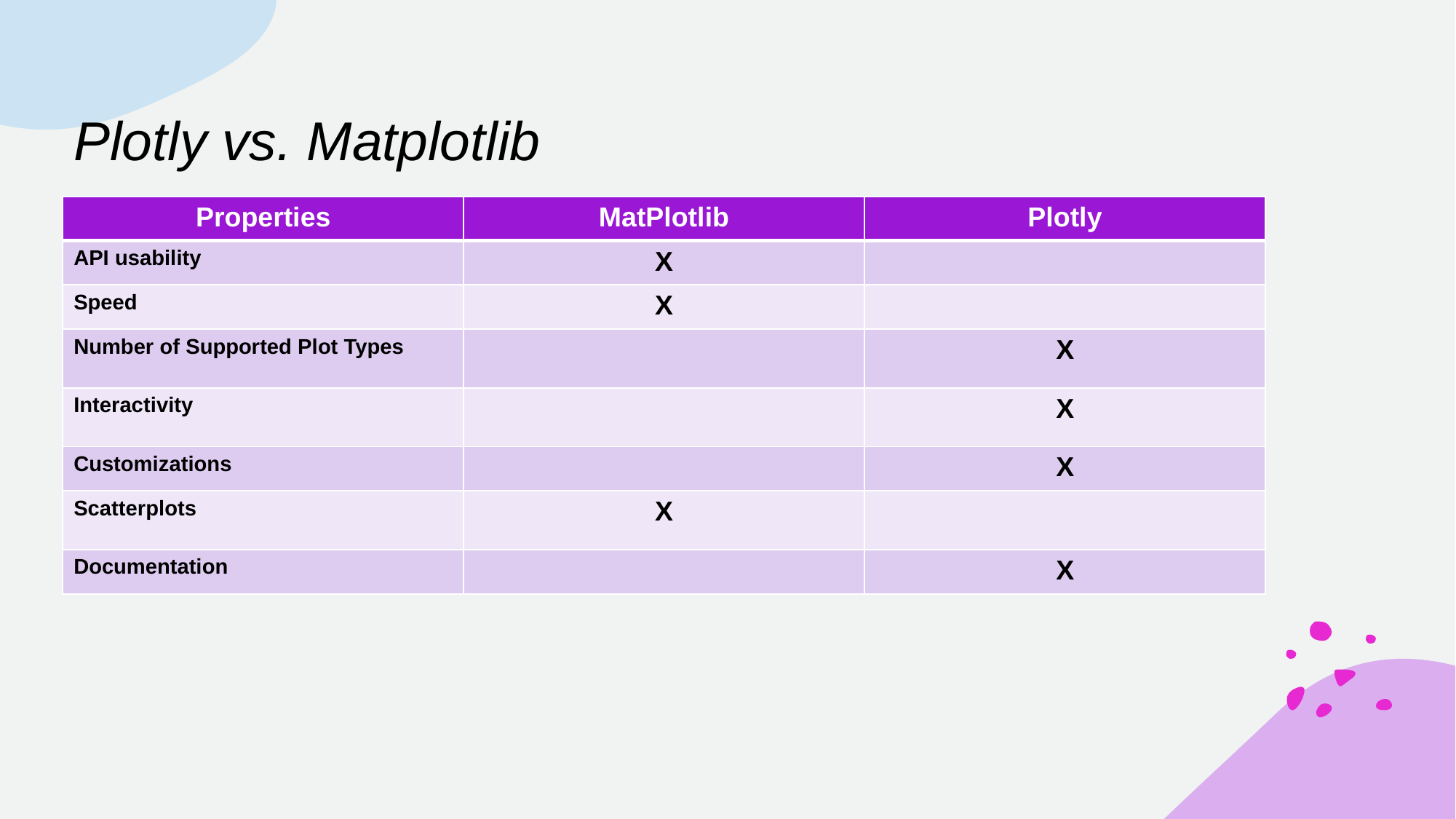

# Plotly vs. Matplotlib
| Properties | MatPlotlib | Plotly |
| --- | --- | --- |
| API usability | X |  |
| Speed | X |  |
| Number of Supported Plot Types |  | X |
| Interactivity |  | X |
| Customizations |  | X |
| Scatterplots | X |  |
| Documentation |  | X |